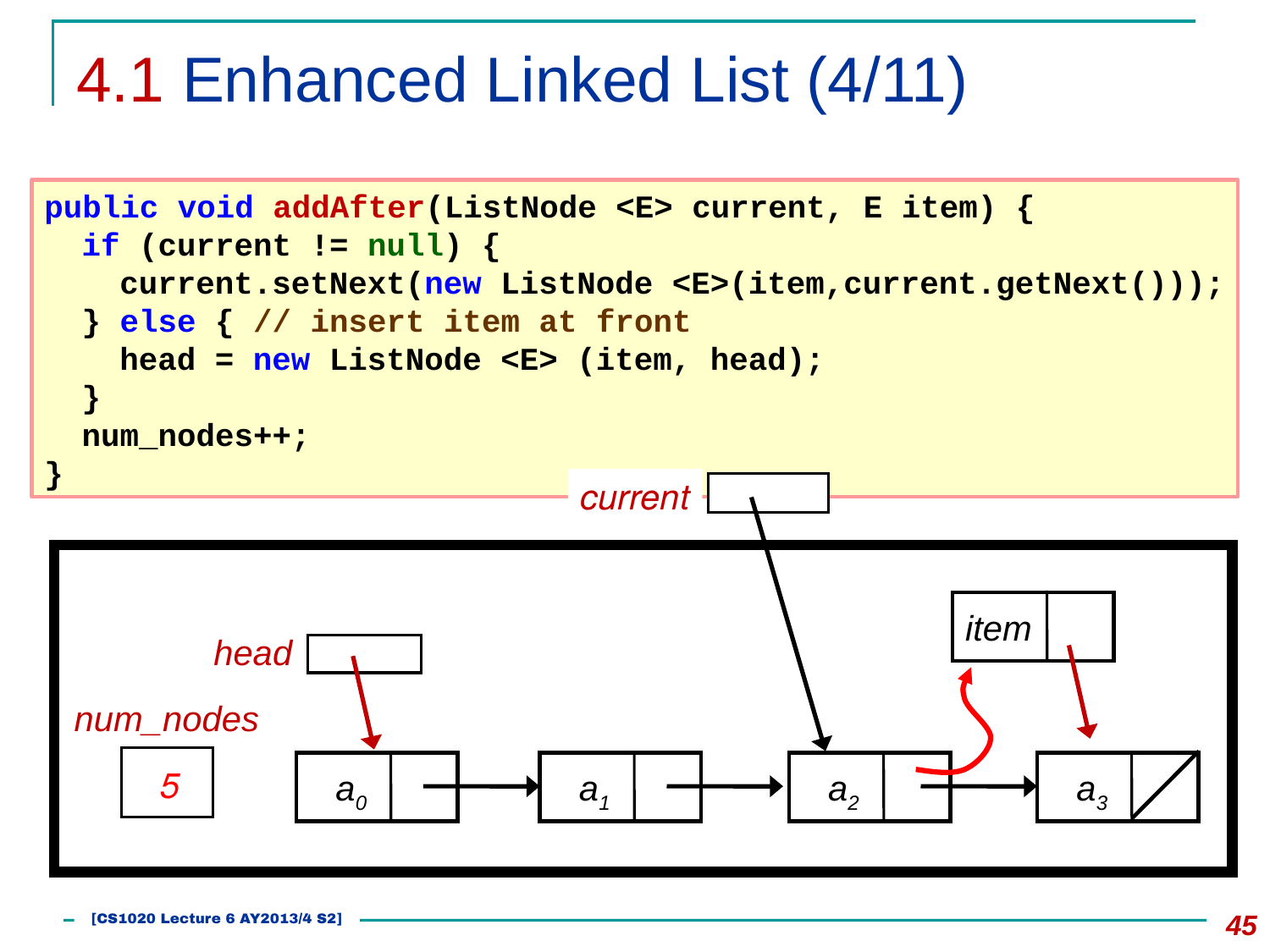

# 4.1 Enhanced Linked List (4/11)
public void addAfter(ListNode <E> current, E item) {
	if (current != null) {
		current.setNext(new ListNode <E>(item,current.getNext()));
	} else { // insert item at front
		head = new ListNode <E> (item, head);
	}
	num_nodes++;
}
current

item

head

num_nodes

a0

a1

a2

a3

4
5

45
[CS1020 Lecture 6 AY2013/4 S2]